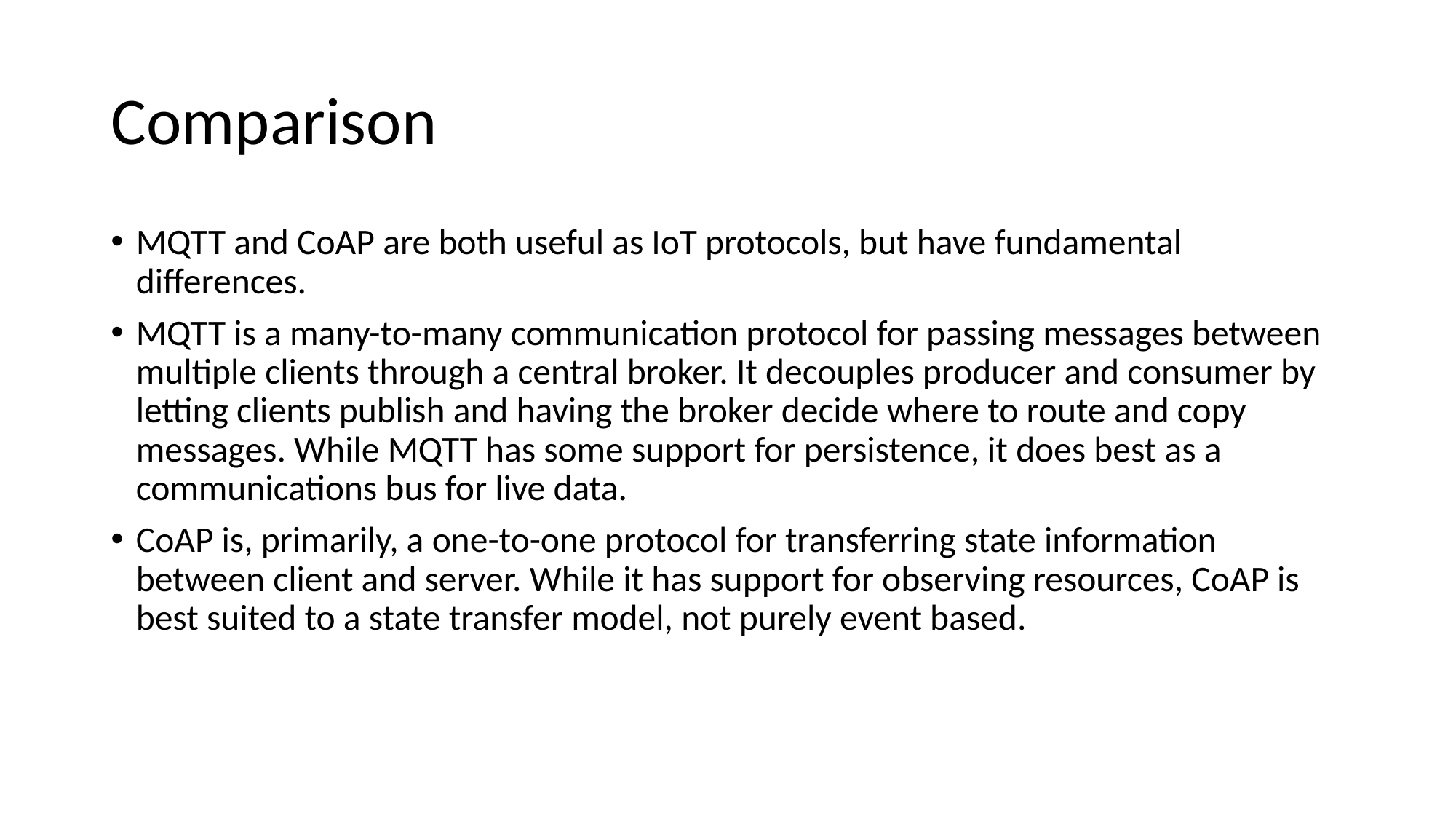

# Comparison
MQTT and CoAP are both useful as IoT protocols, but have fundamental differences.
MQTT is a many-to-many communication protocol for passing messages between multiple clients through a central broker. It decouples producer and consumer by letting clients publish and having the broker decide where to route and copy messages. While MQTT has some support for persistence, it does best as a communications bus for live data.
CoAP is, primarily, a one-to-one protocol for transferring state information between client and server. While it has support for observing resources, CoAP is best suited to a state transfer model, not purely event based.